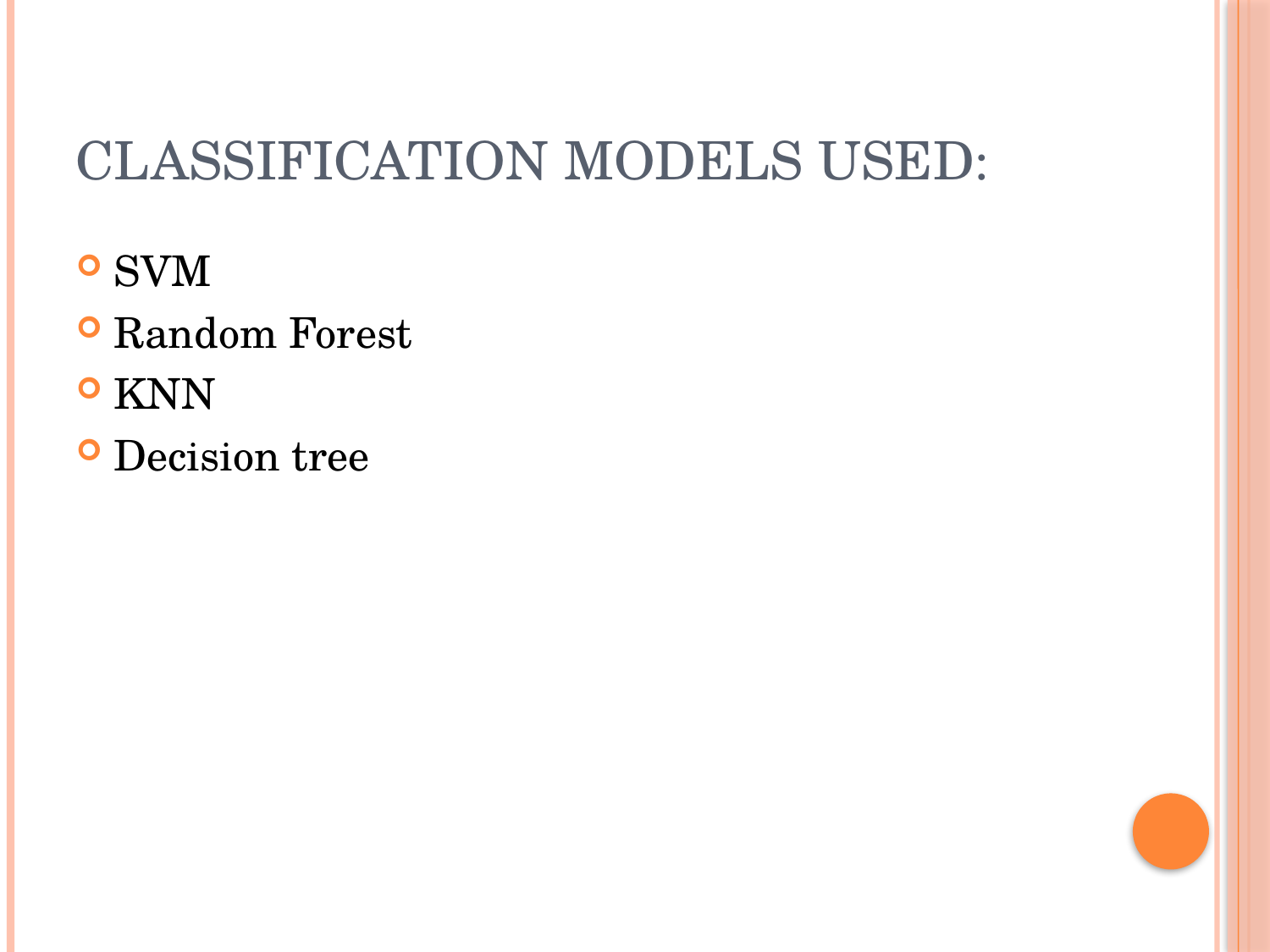

# Classification Models Used:
SVM
Random Forest
KNN
Decision tree